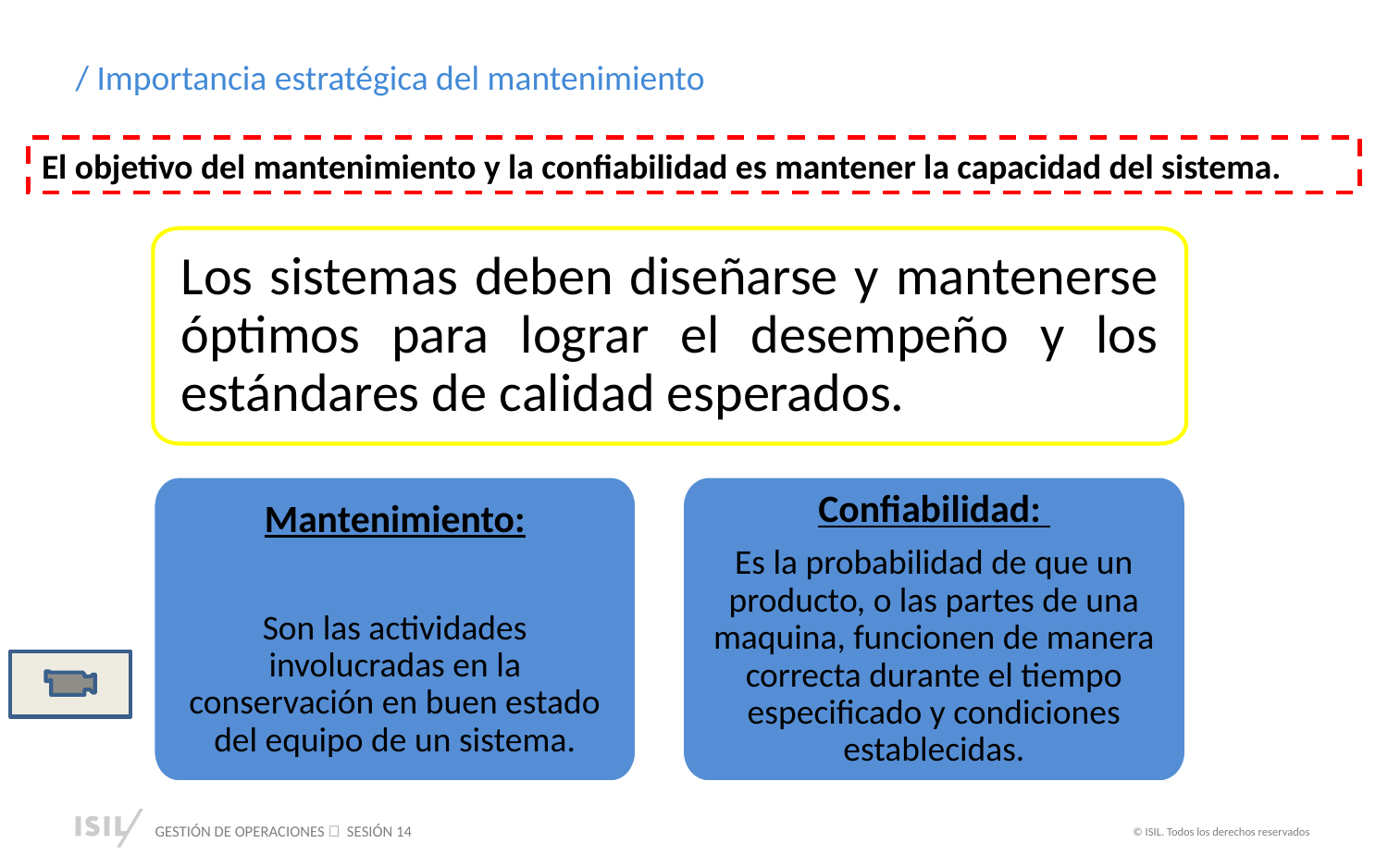

/ Importancia estratégica del mantenimiento
El objetivo del mantenimiento y la confiabilidad es mantener la capacidad del sistema.
Los sistemas deben diseñarse y mantenerse óptimos para lograr el desempeño y los estándares de calidad esperados.
Mantenimiento:

Son las actividades involucradas en la conservación en buen estado del equipo de un sistema.
Confiabilidad:
Es la probabilidad de que un producto, o las partes de una maquina, funcionen de manera correcta durante el tiempo especificado y condiciones establecidas.